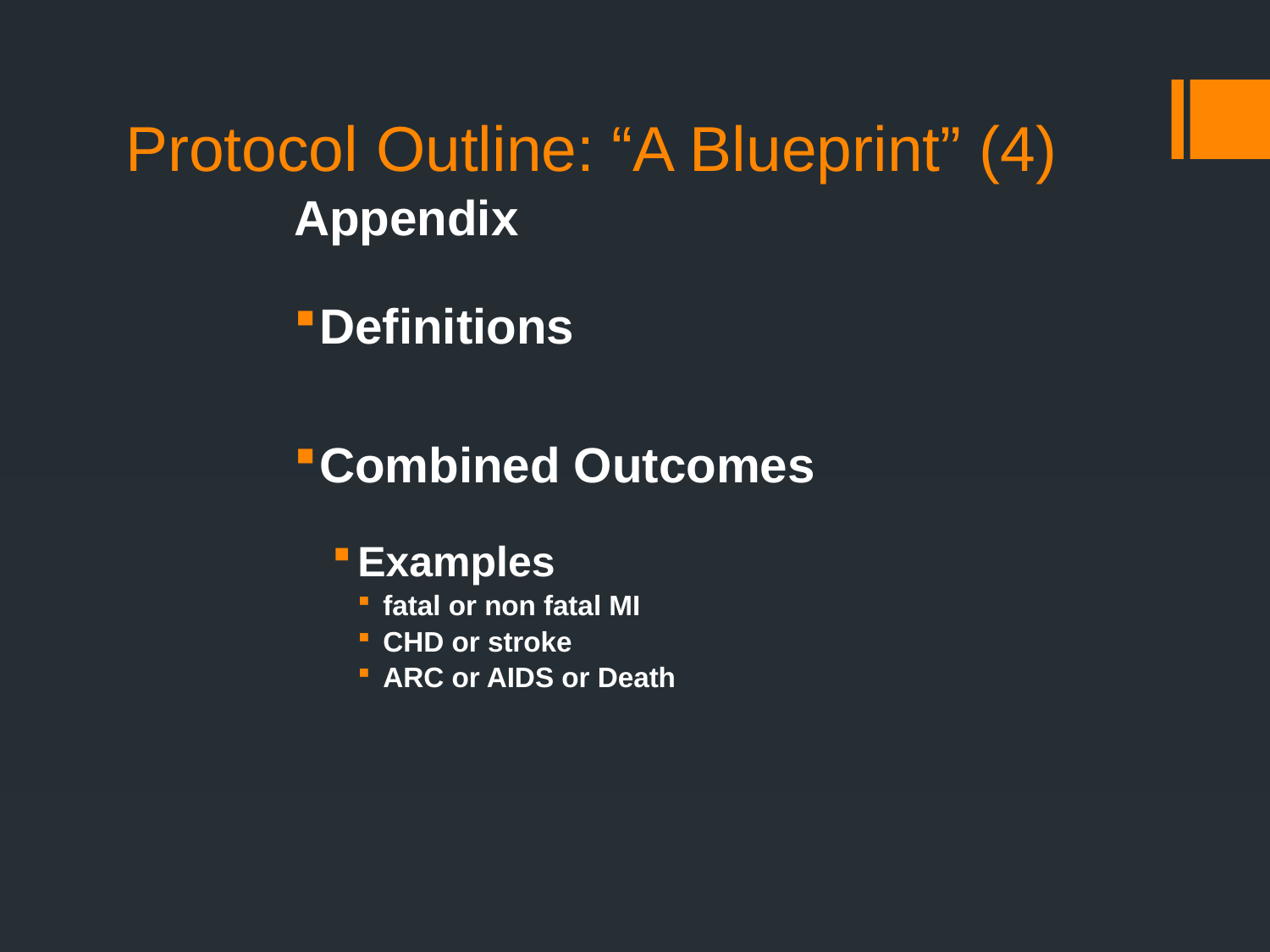

# Protocol Outline: “A Blueprint” (4)
Appendix

Definitions

Combined Outcomes

Examples
fatal or non fatal MI
CHD or stroke
ARC or AIDS or Death